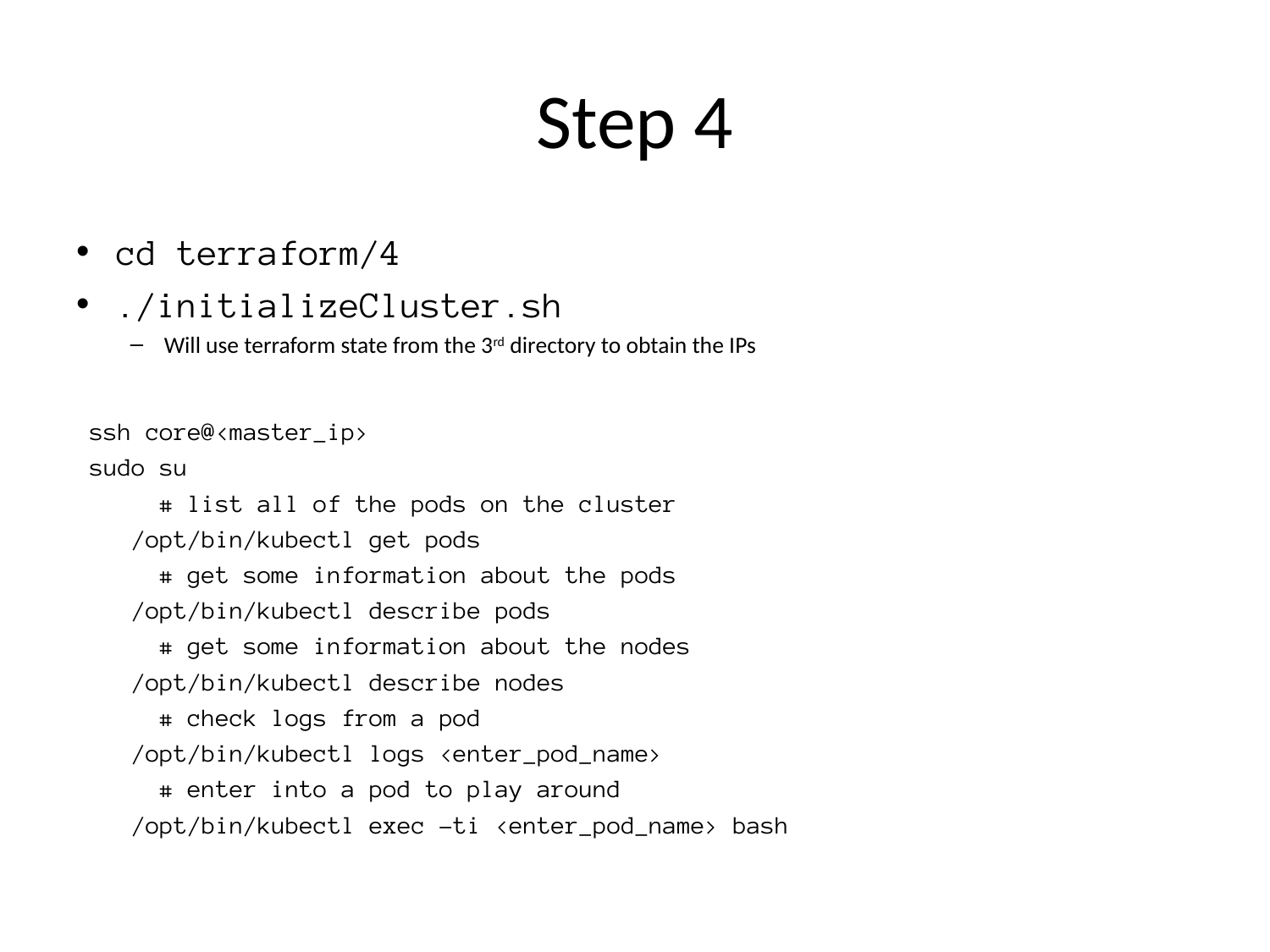

# Step 4
cd terraform/4
./initializeCluster.sh
Will use terraform state from the 3rd directory to obtain the IPs

 ssh core@<master_ip>
 sudo su
    		# list all of the pods on the cluster
    /opt/bin/kubectl get pods
    		# get some information about the pods
    /opt/bin/kubectl describe pods
    		# get some information about the nodes
    /opt/bin/kubectl describe nodes
    		# check logs from a pod
    /opt/bin/kubectl logs <enter_pod_name>
    		# enter into a pod to play around
    /opt/bin/kubectl exec -ti <enter_pod_name> bash